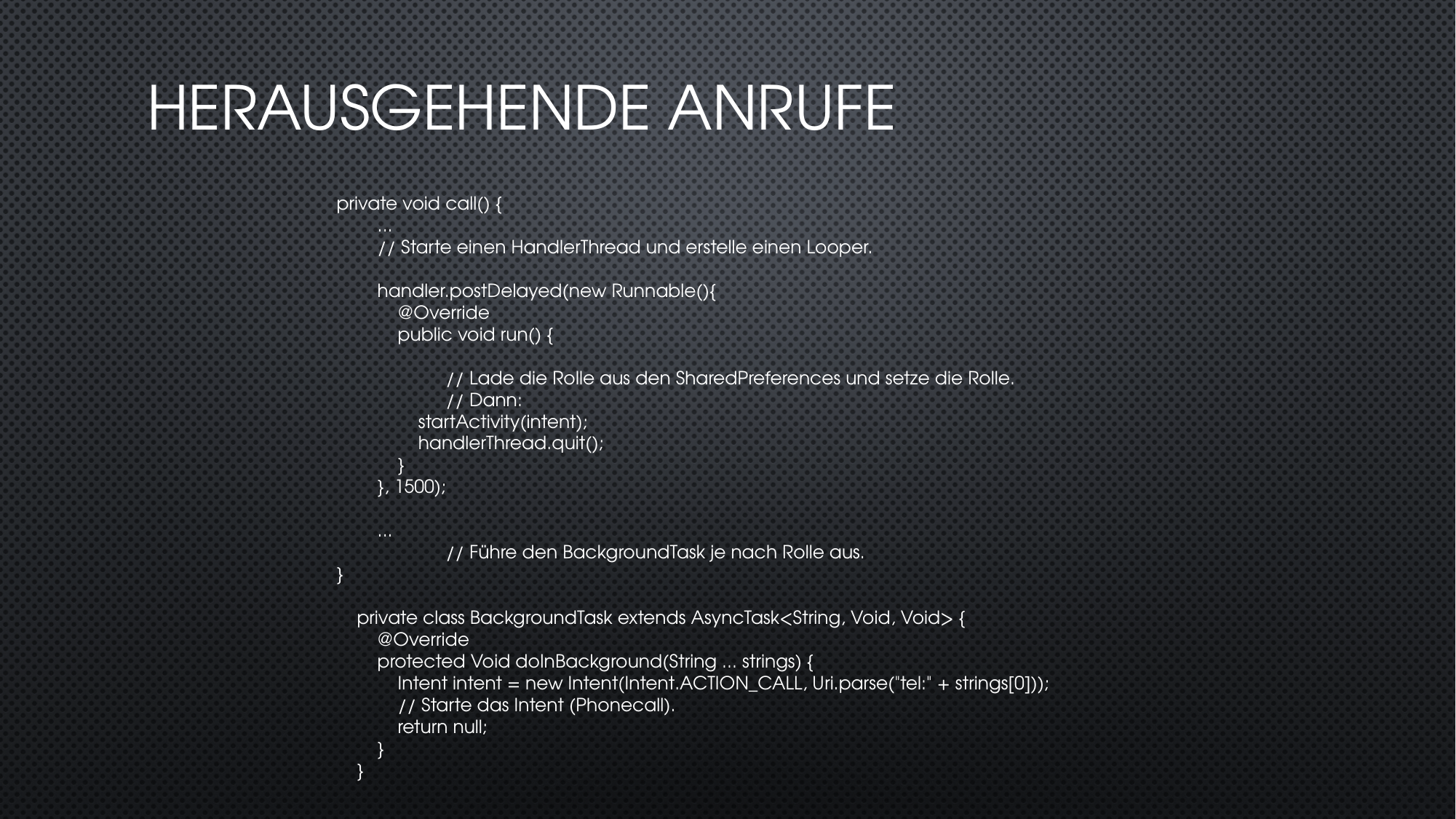

# Herausgehende Anrufe
private void call() {
        ...
        // Starte einen HandlerThread und erstelle einen Looper.

        handler.postDelayed(new Runnable(){
            @Override
            public void run() {

	// Lade die Rolle aus den SharedPreferences und setze die Rolle.
	// Dann:
                startActivity(intent);
                handlerThread.quit();
            }
        }, 1500);

        ...
	// Führe den BackgroundTask je nach Rolle aus.
}

    private class BackgroundTask extends AsyncTask<String, Void, Void> {
        @Override
        protected Void doInBackground(String ... strings) {
            Intent intent = new Intent(Intent.ACTION_CALL, Uri.parse("tel:" + strings[0]));
            // Starte das Intent (Phonecall).
            return null;
        }
    }